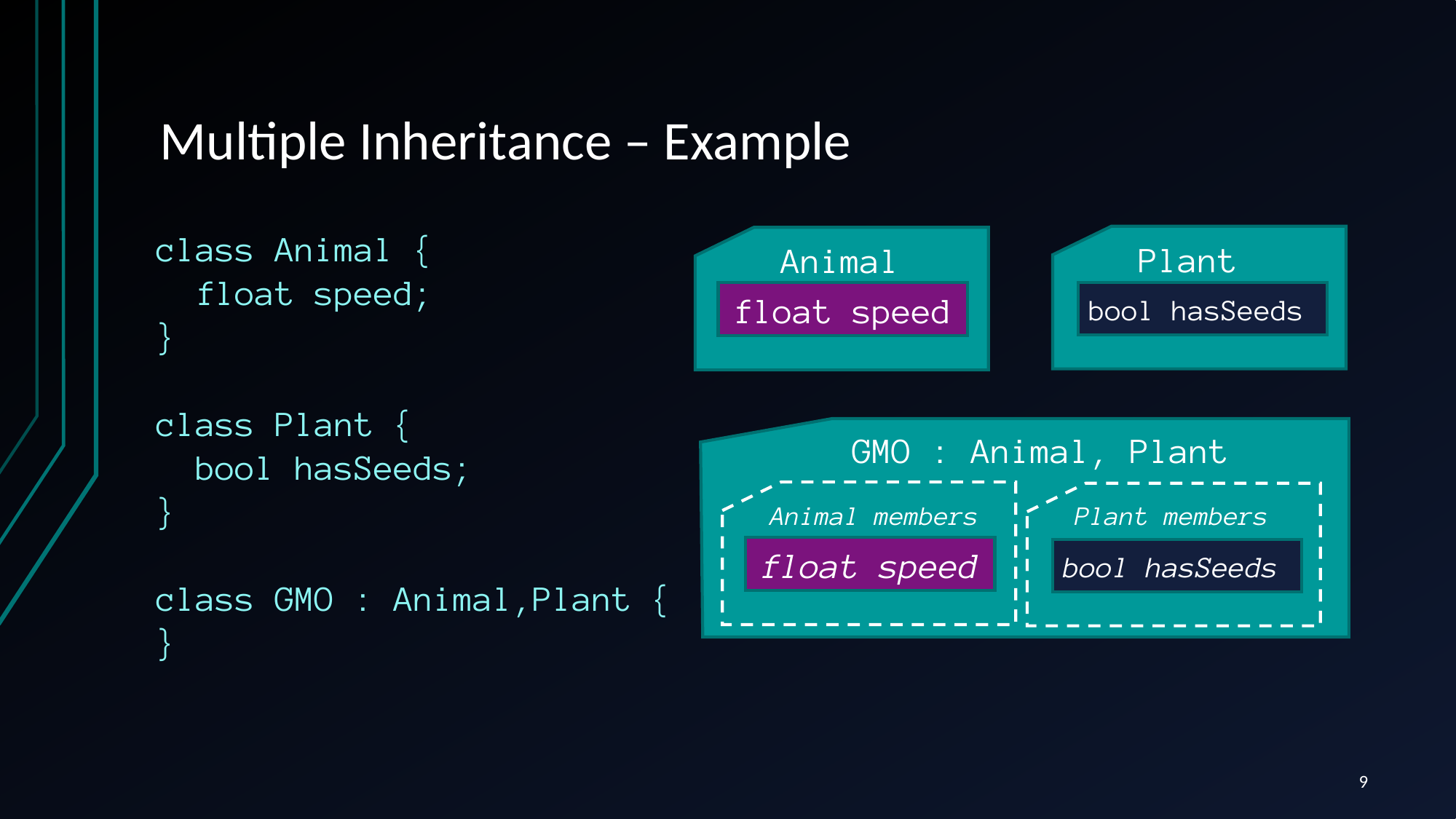

# Multiple Inheritance – Example
class Animal {
  float speed;
}

class Plant {
  bool hasSeeds;
}

class GMO : Animal,Plant {
}

Plant
Animal
bool hasSeeds
float speed

GMO : Animal, Plant

Animal members
Plant members
float speed
bool hasSeeds
9